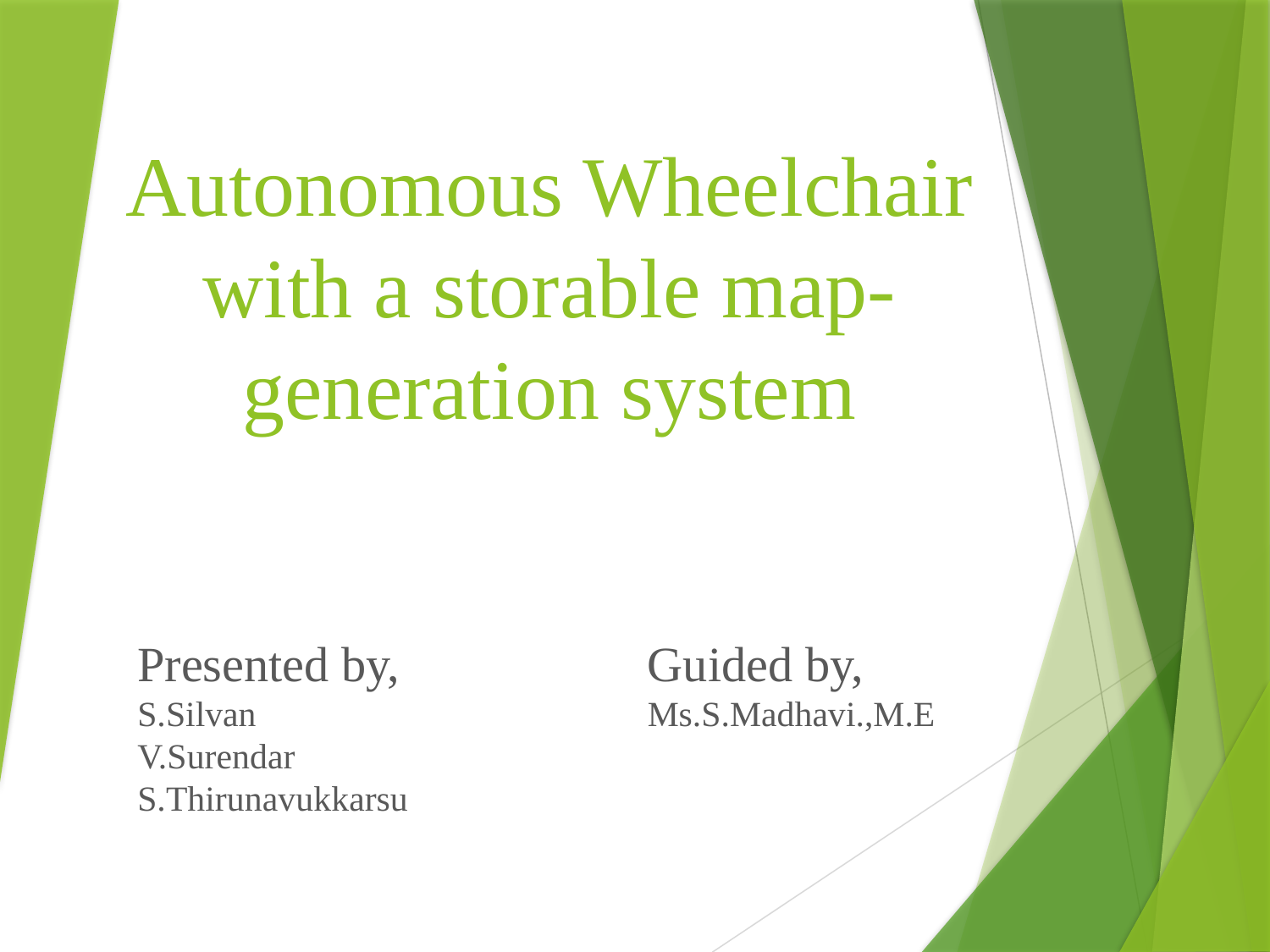

# Autonomous Wheelchair with a storable map-generation system
Presented by,
S.Silvan
V.Surendar
S.Thirunavukkarsu
Guided by,
Ms.S.Madhavi.,M.E